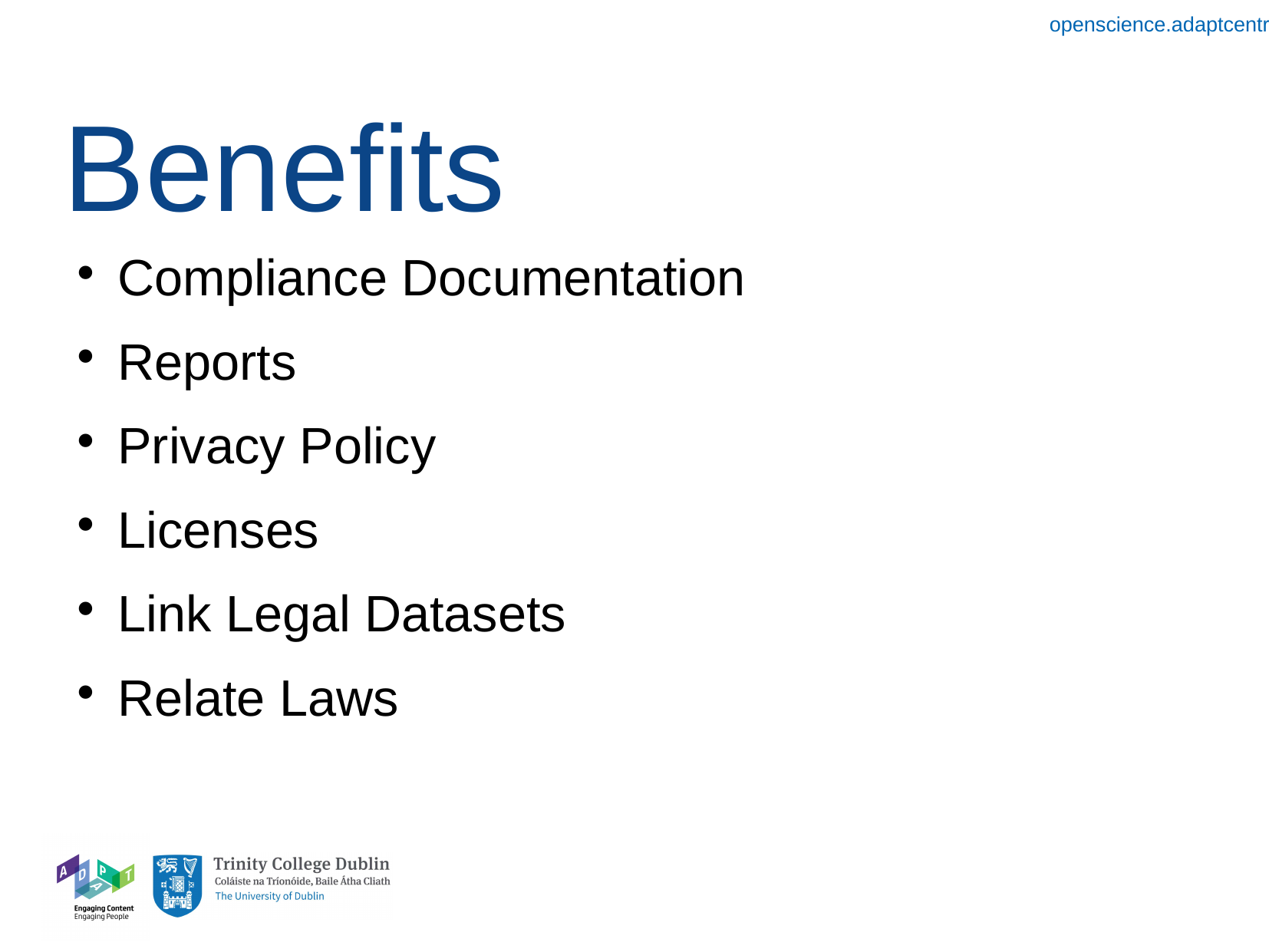

Benefits
Compliance Documentation
Reports
Privacy Policy
Licenses
Link Legal Datasets
Relate Laws